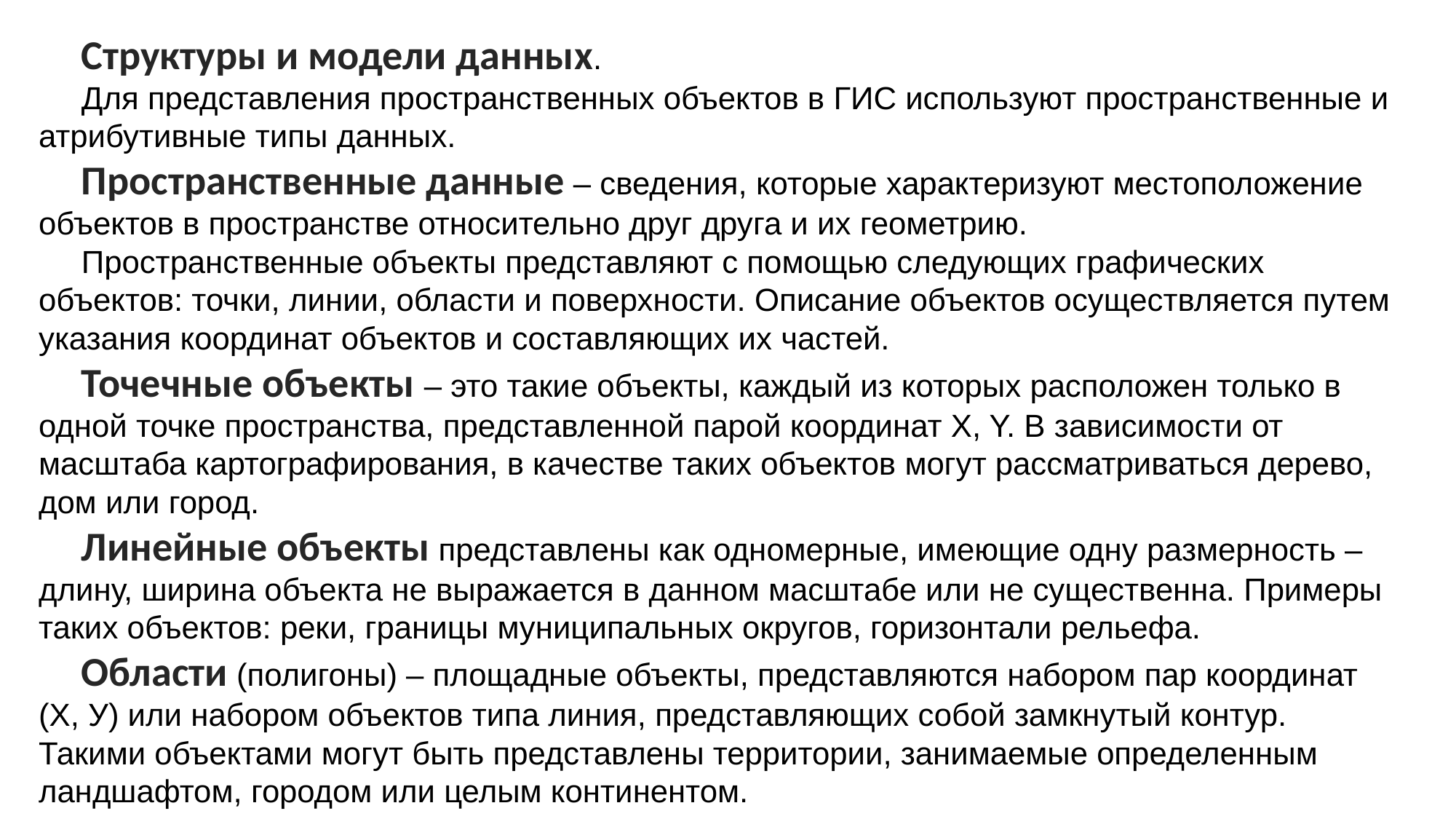

Структуры и модели данных.
Для представления пространственных объектов в ГИС используют пространственные и атрибутивные типы данных.
Пространственные данные – сведения, которые характеризуют местоположение объектов в пространстве относительно друг друга и их геометрию.
Пространственные объекты представляют с помощью следующих графических объектов: точки, линии, области и поверхности. Описание объектов осуществляется путем указания координат объектов и составляющих их частей.
Точечные объекты – это такие объекты, каждый из которых расположен только в одной точке пространства, представленной парой координат X, Y. В зависимости от масштаба картографирования, в качестве таких объектов могут рассматриваться дерево, дом или город.
Линейные объекты представлены как одномерные, имеющие одну размерность – длину, ширина объекта не выражается в данном масштабе или не существенна. Примеры таких объектов: реки, границы муниципальных округов, горизонтали рельефа.
Области (полигоны) – площадные объекты, представляются набором пар координат (Х, У) или набором объектов типа линия, представляющих собой замкнутый контур. Такими объектами могут быть представлены территории, занимаемые определенным ландшафтом, городом или целым континентом.